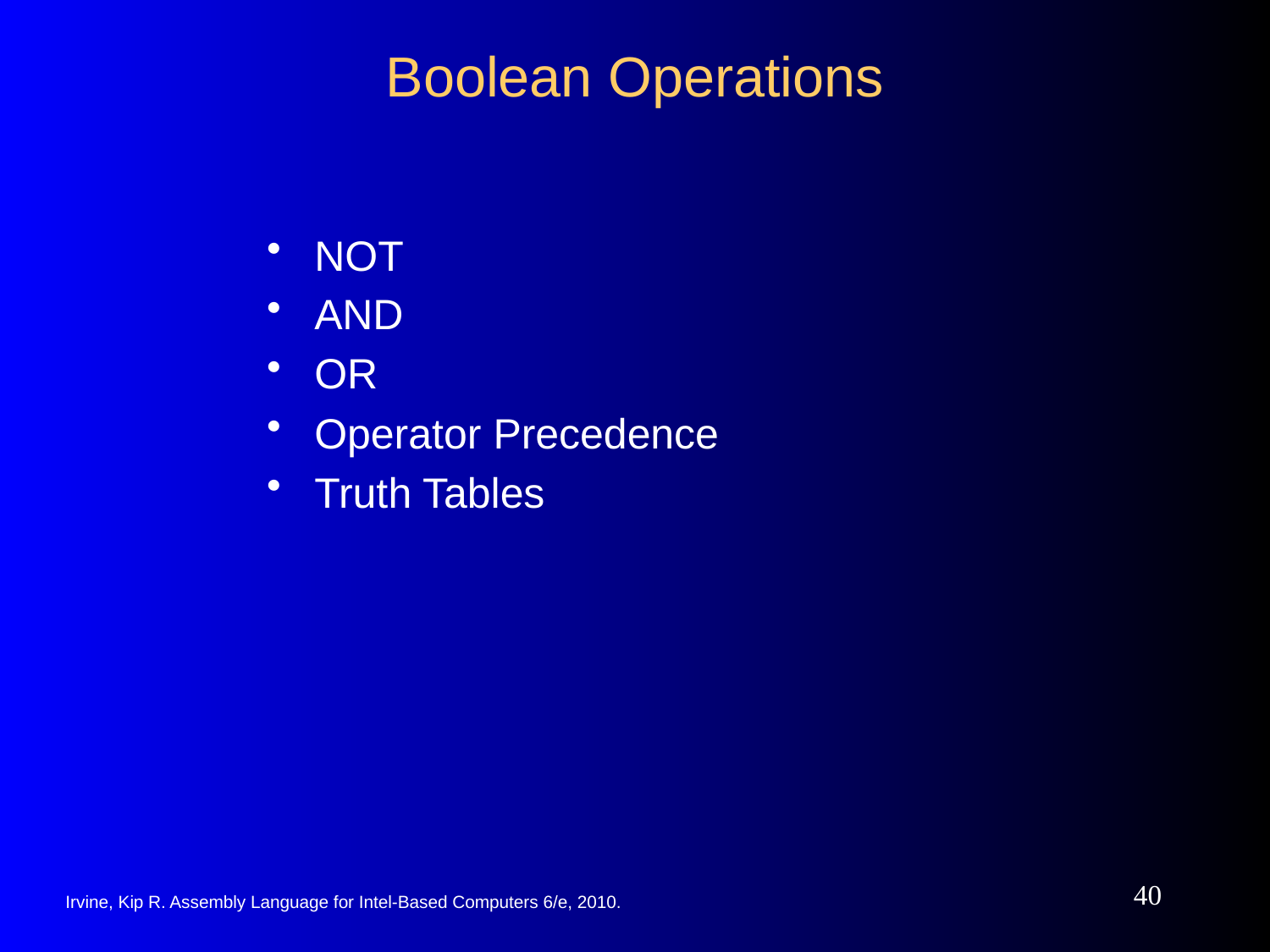

# Boolean Operations
NOT
AND
OR
Operator Precedence
Truth Tables
40
Irvine, Kip R. Assembly Language for Intel-Based Computers 6/e, 2010.